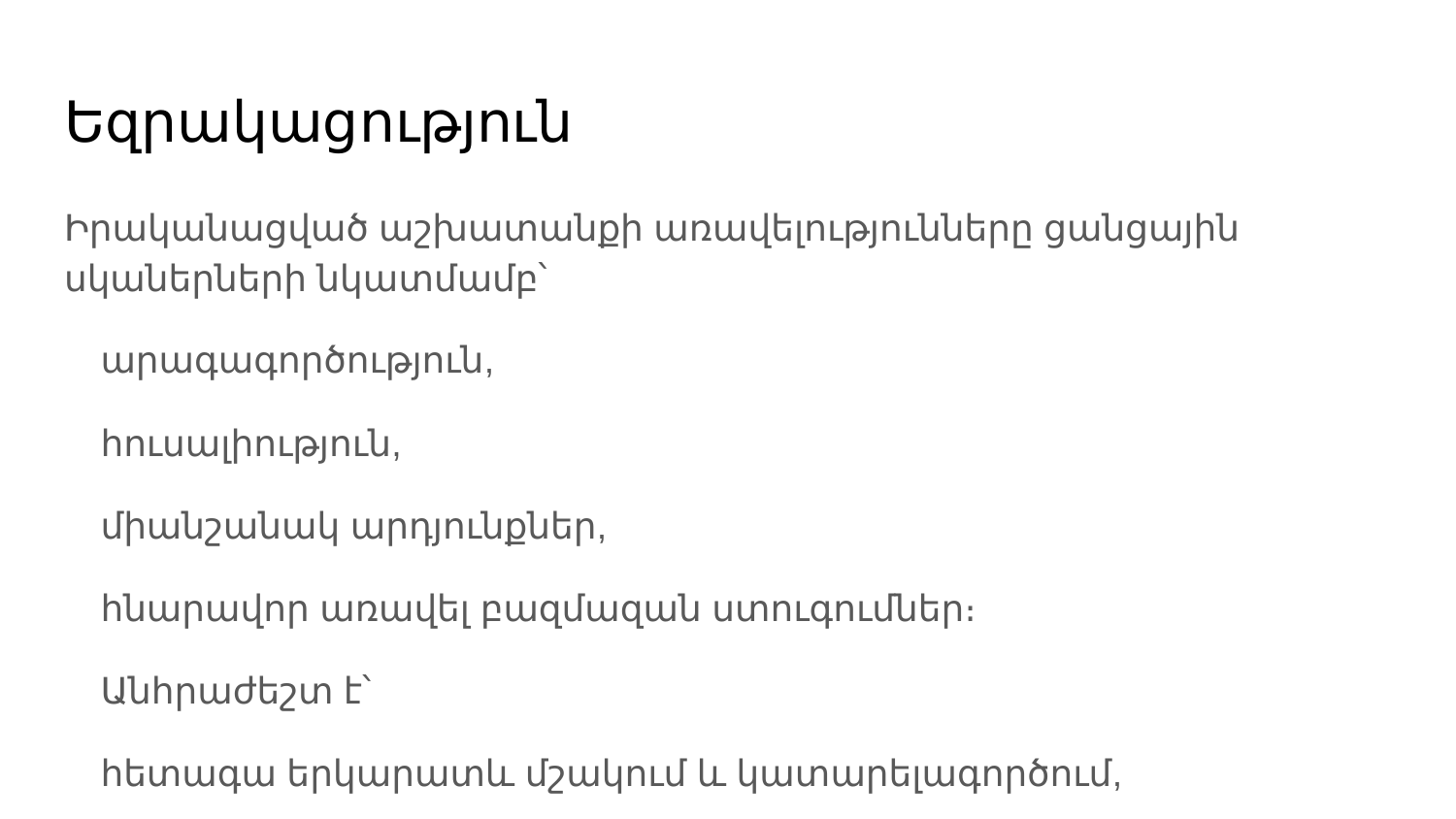

# Եզրակացություն
Իրականացված աշխատանքի առավելությունները ցանցային սկաներների նկատմամբ՝
արագագործություն,
հուսալիություն,
միանշանակ արդյունքներ,
հնարավոր առավել բազմազան ստուգումներ։
Անհրաժեշտ է՝
հետագա երկարատև մշակում և կատարելագործում,
հասանելիություն ներսից,
վստահություն ադմինիստրատորների կողմից։